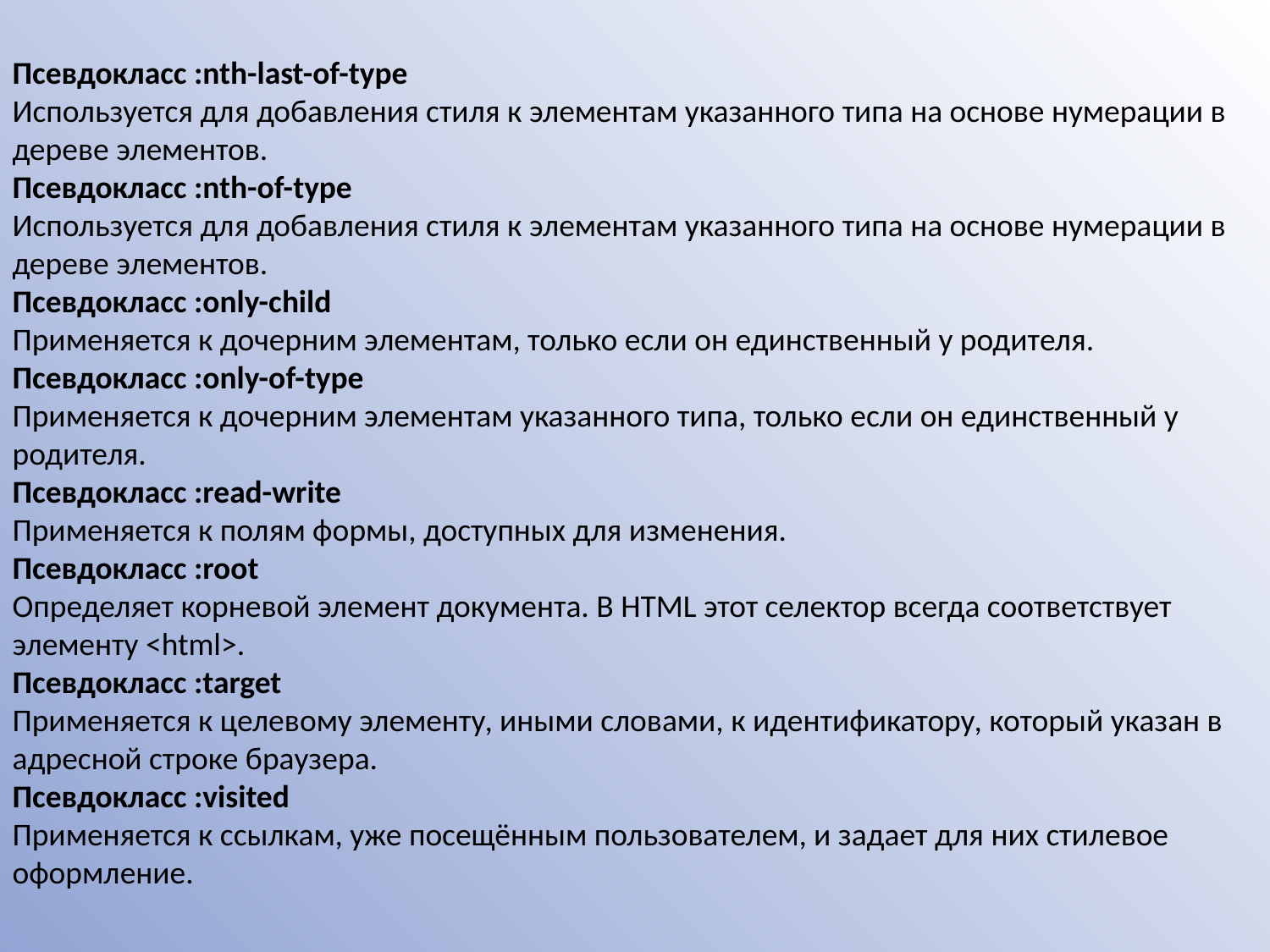

Псевдокласс :nth-last-of-type
Используется для добавления стиля к элементам указанного типа на основе нумерации в дереве элементов.
Псевдокласс :nth-of-type
Используется для добавления стиля к элементам указанного типа на основе нумерации в дереве элементов.
Псевдокласс :only-child
Применяется к дочерним элементам, только если он единственный у родителя.
Псевдокласс :only-of-type
Применяется к дочерним элементам указанного типа, только если он единственный у родителя.
Псевдокласс :read-write
Применяется к полям формы, доступных для изменения.
Псевдокласс :root
Определяет корневой элемент документа. В HTML этот селектор всегда соответствует элементу <html>.
Псевдокласс :target
Применяется к целевому элементу, иными словами, к идентификатору, который указан в адресной строке браузера.
Псевдокласс :visited
Применяется к ссылкам, уже посещённым пользователем, и задает для них стилевое оформление.